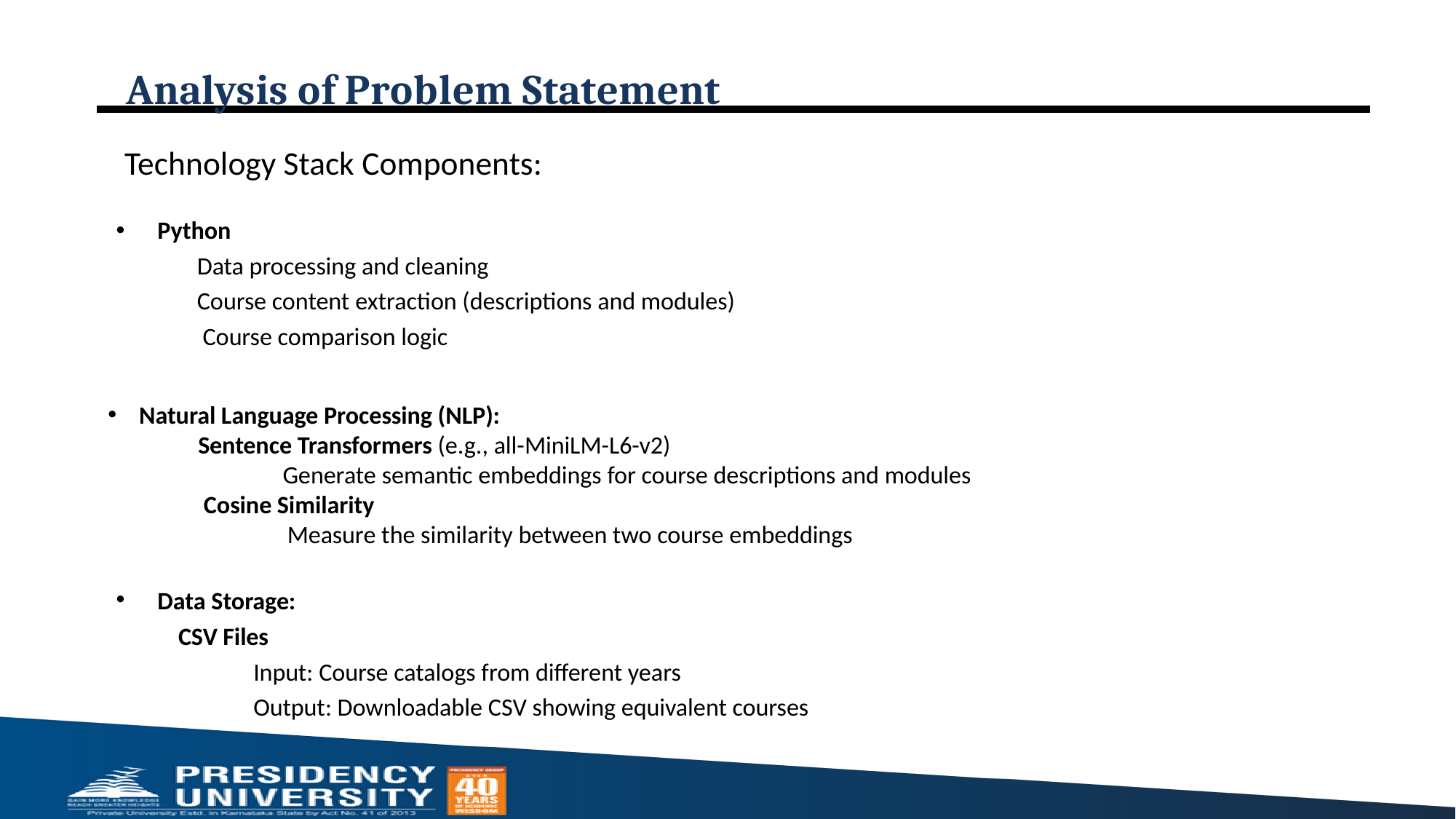

# Analysis of Problem Statement
Technology Stack Components:

Python
       Data processing and cleaning
       Course content extraction (descriptions and modules)
        Course comparison logic

Natural Language Processing (NLP):
                Sentence Transformers (e.g., all-MiniLM-L6-v2)
                               Generate semantic embeddings for course descriptions and modules
                 Cosine Similarity
                       Measure the similarity between two course embeddings

Data Storage:
           CSV Files
                 Input: Course catalogs from different years
                 Output: Downloadable CSV showing equivalent courses